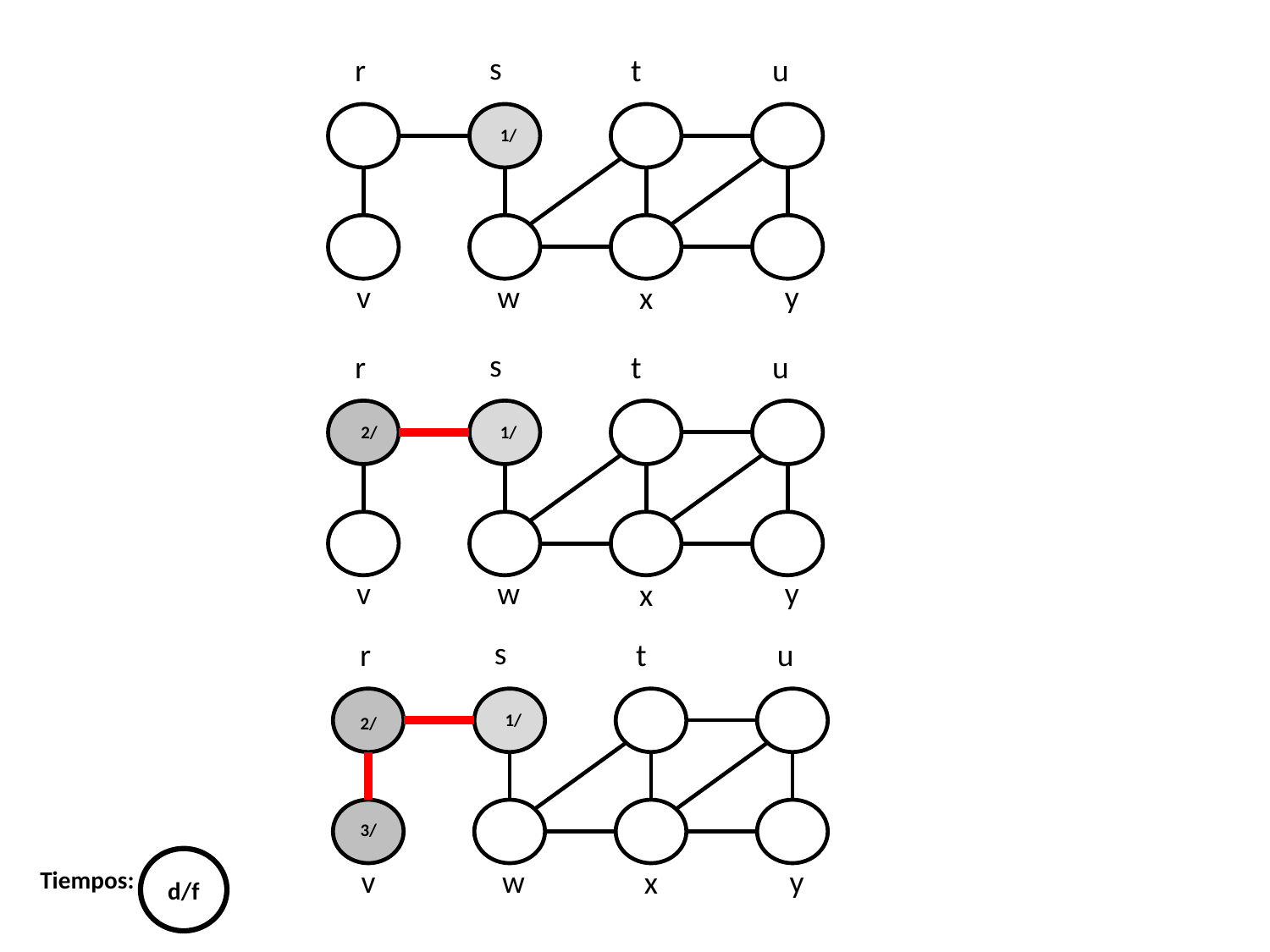

s
r
t
u

y
v
w
x
1/
s
r
t
u

y
v
w
x
1/
2/
s
r
t
u

y
v
w
x
1/
2/
3/
d/f
Tiempos: